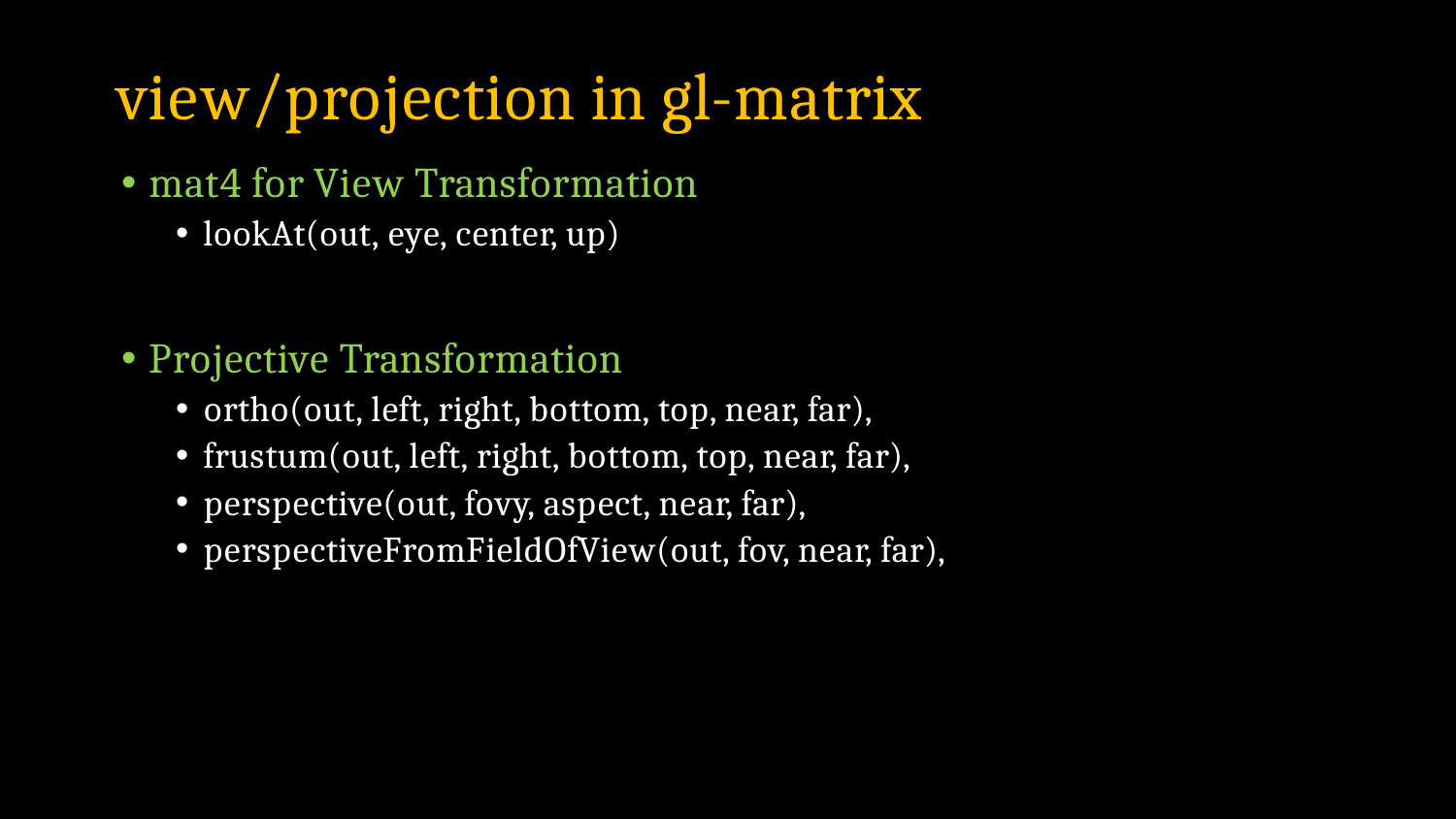

# view/projection in gl-matrix
mat4 for View Transformation
lookAt(out, eye, center, up)

Projective Transformation
ortho(out, left, right, bottom, top, near, far),
frustum(out, left, right, bottom, top, near, far),
perspective(out, fovy, aspect, near, far),
perspectiveFromFieldOfView(out, fov, near, far),